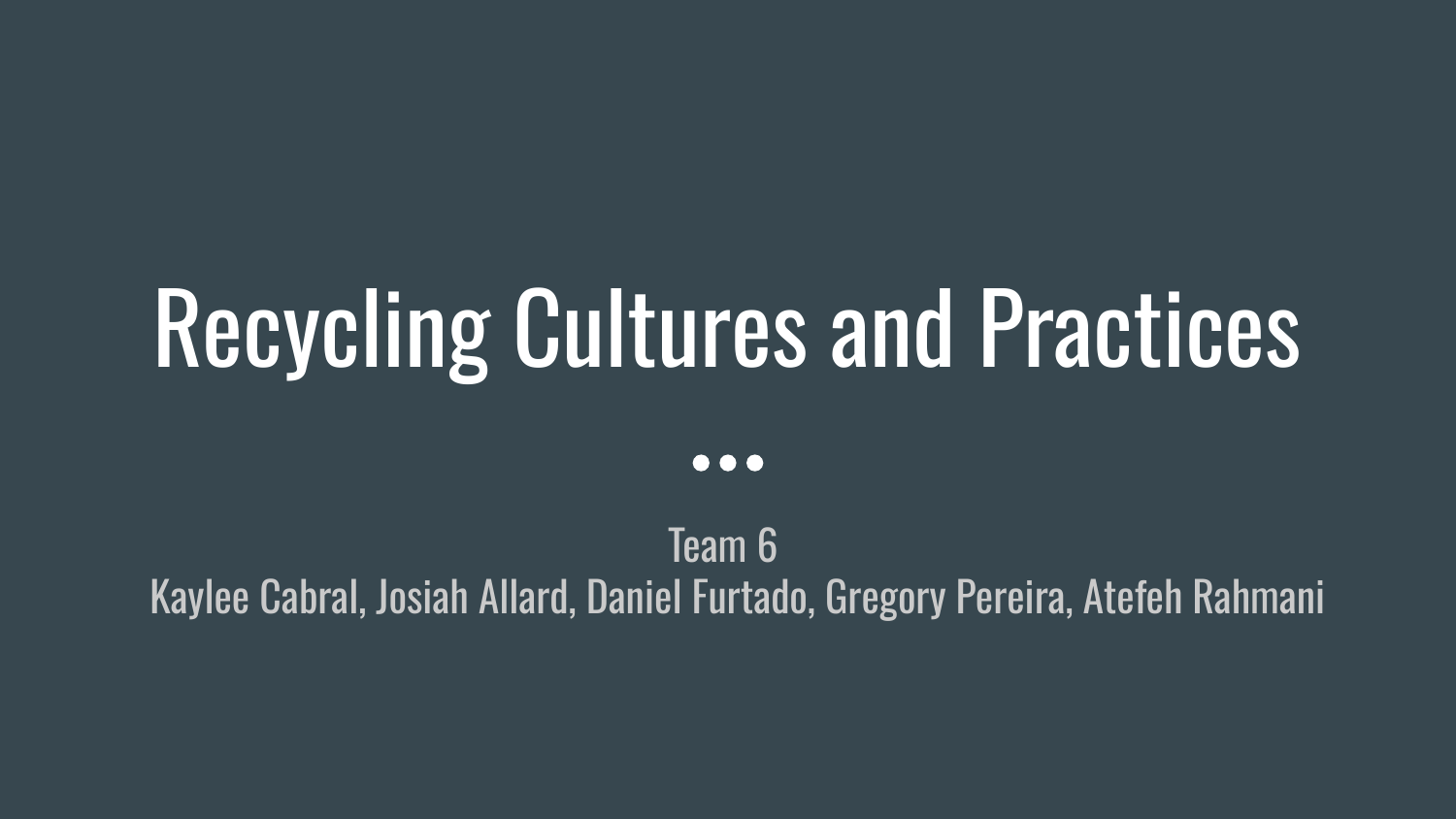

# Recycling Cultures and Practices
Team 6
  Kaylee Cabral, Josiah Allard, Daniel Furtado, Gregory Pereira, Atefeh Rahmani